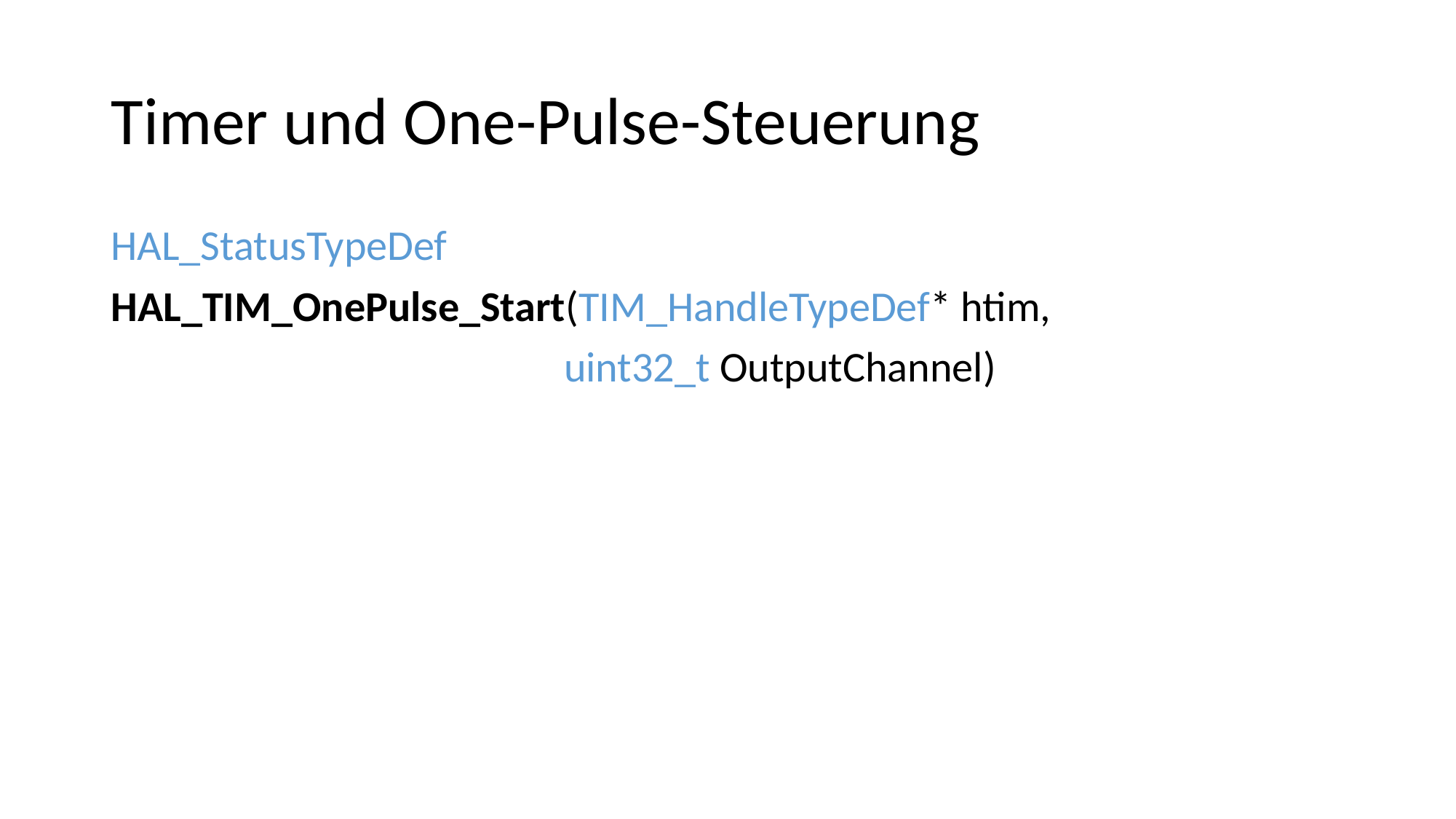

# Timer und One-Pulse-Steuerung
HAL_StatusTypeDef
HAL_TIM_OnePulse_Start(TIM_HandleTypeDef* htim,
                                               uint32_t OutputChannel)